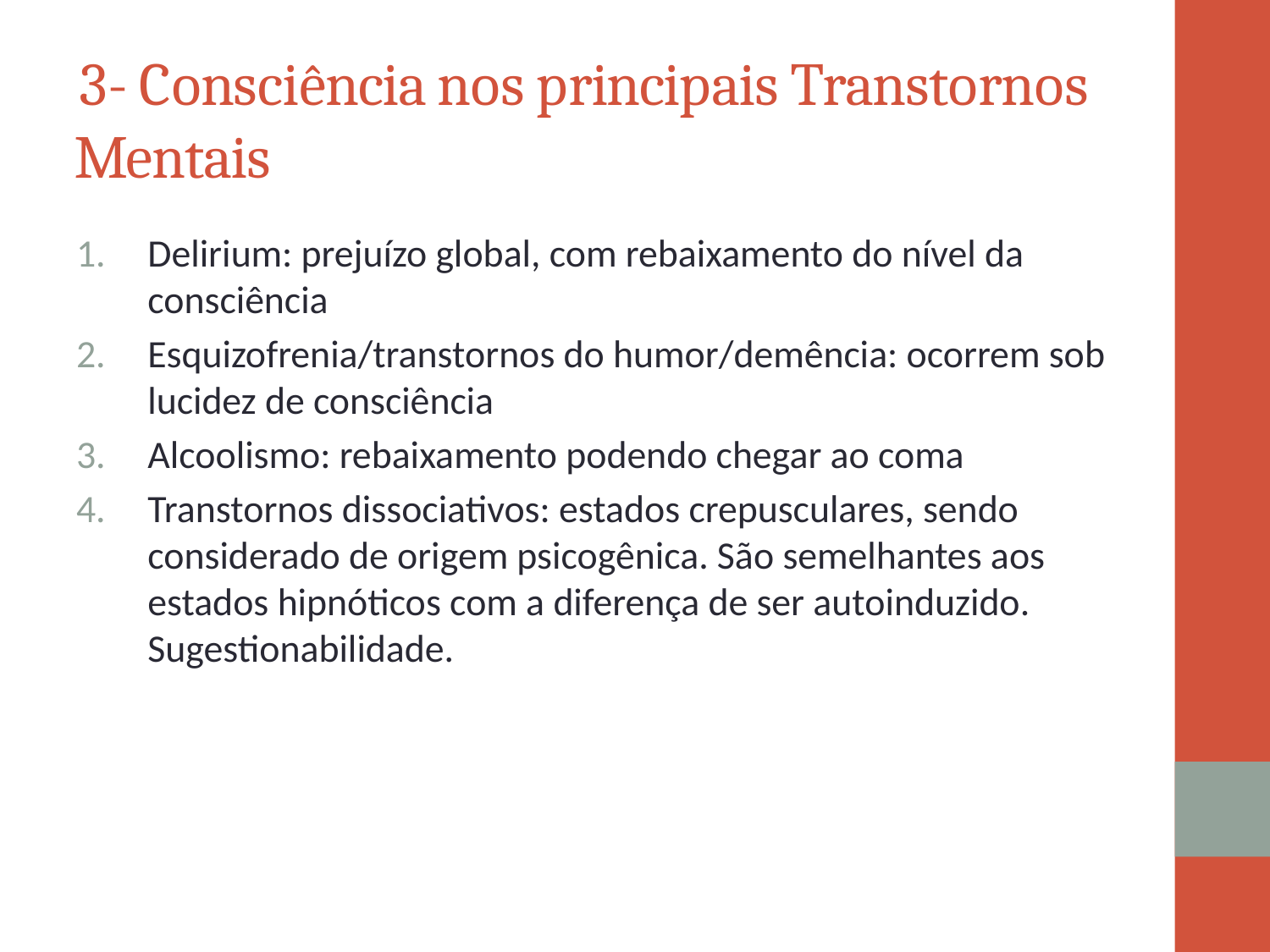

# 3- Consciência nos principais Transtornos Mentais
Delirium: prejuízo global, com rebaixamento do nível da consciência
Esquizofrenia/transtornos do humor/demência: ocorrem sob lucidez de consciência
Alcoolismo: rebaixamento podendo chegar ao coma
Transtornos dissociativos: estados crepusculares, sendo considerado de origem psicogênica. São semelhantes aos estados hipnóticos com a diferença de ser autoinduzido. Sugestionabilidade.